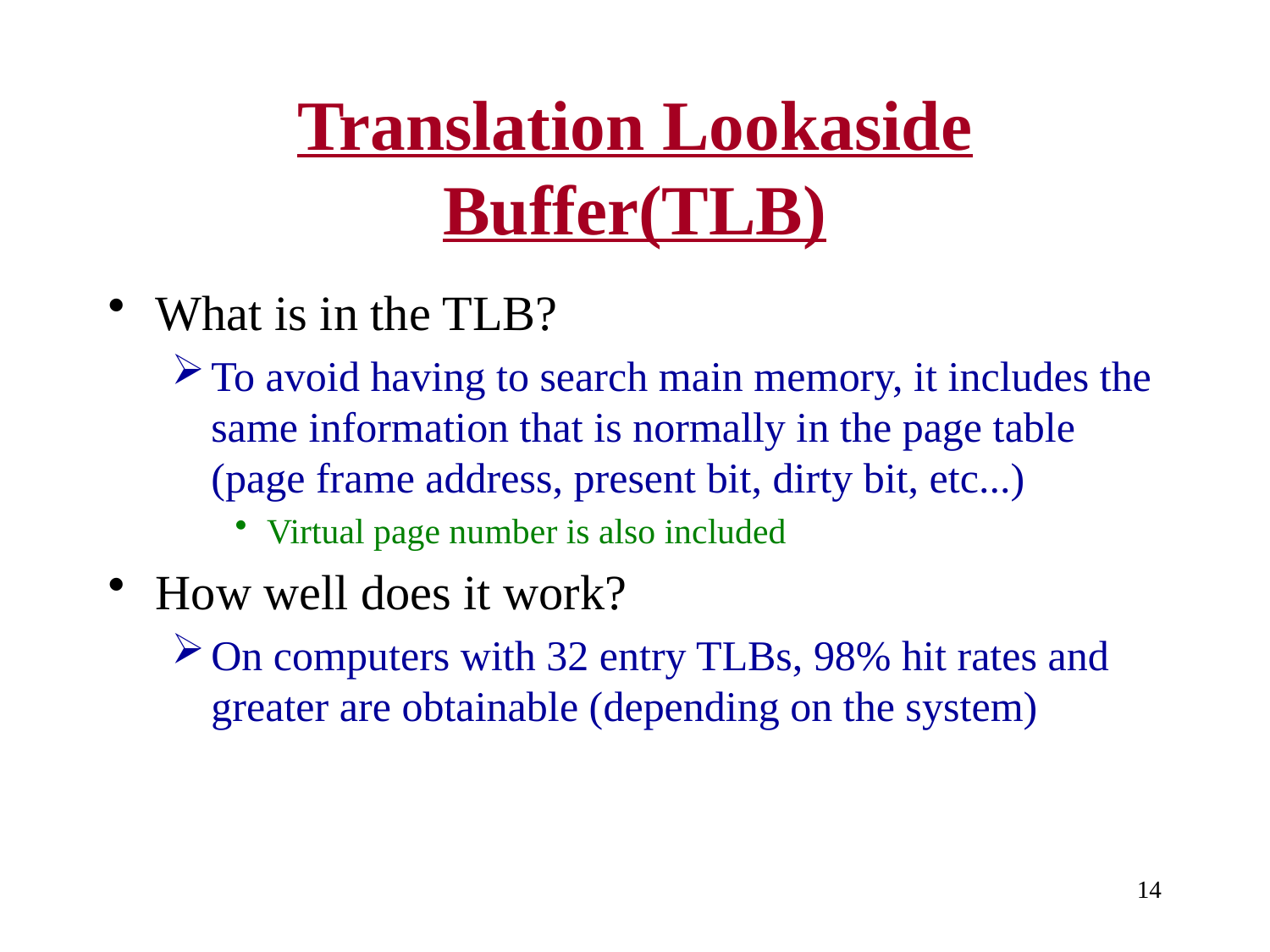

# Translation Lookaside Buffer(TLB)
What is in the TLB?
To avoid having to search main memory, it includes the same information that is normally in the page table (page frame address, present bit, dirty bit, etc...)
Virtual page number is also included
How well does it work?
On computers with 32 entry TLBs, 98% hit rates and greater are obtainable (depending on the system)

14